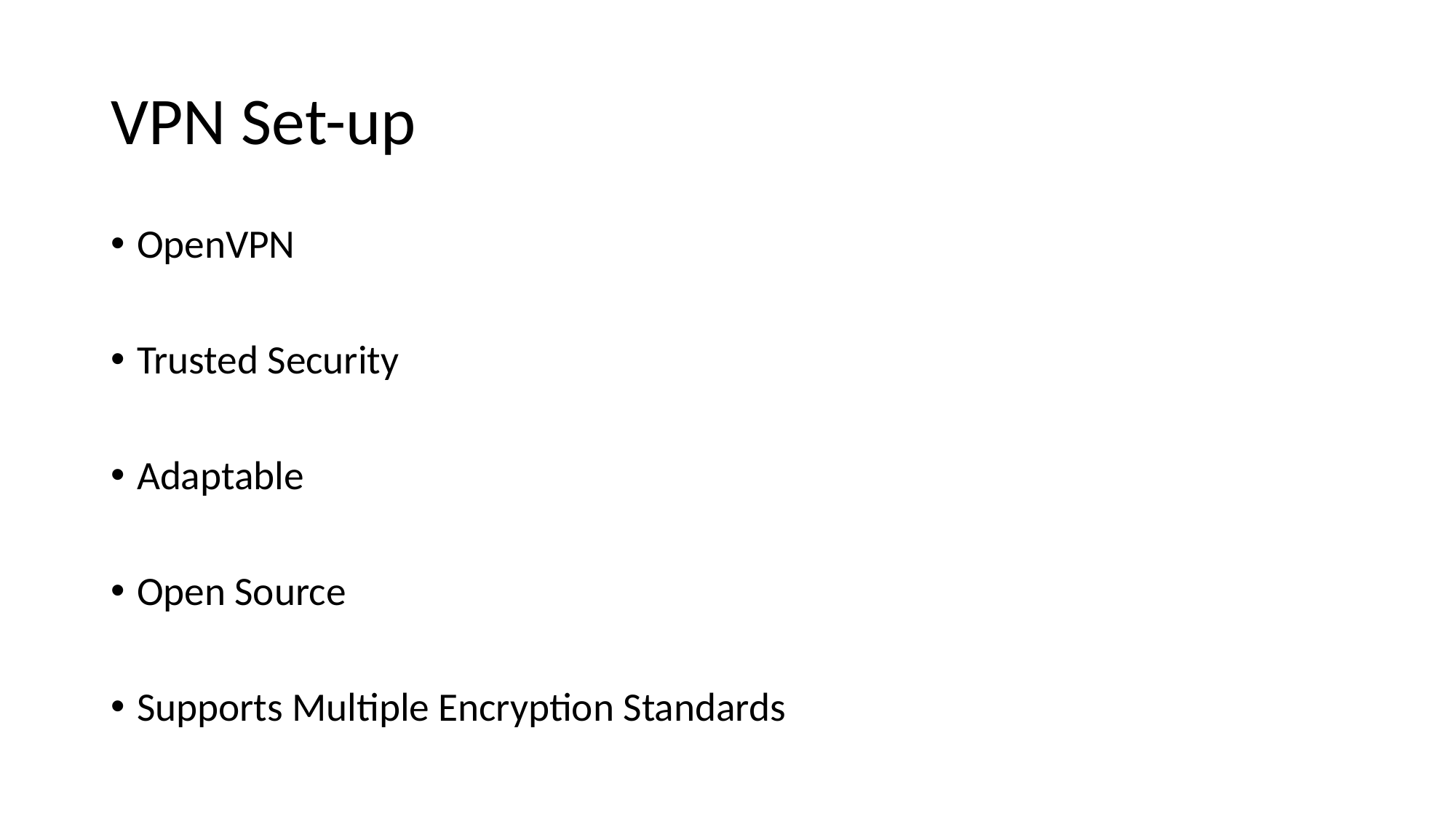

# VPN Set-up
OpenVPN

Trusted Security

Adaptable

Open Source

Supports Multiple Encryption Standards